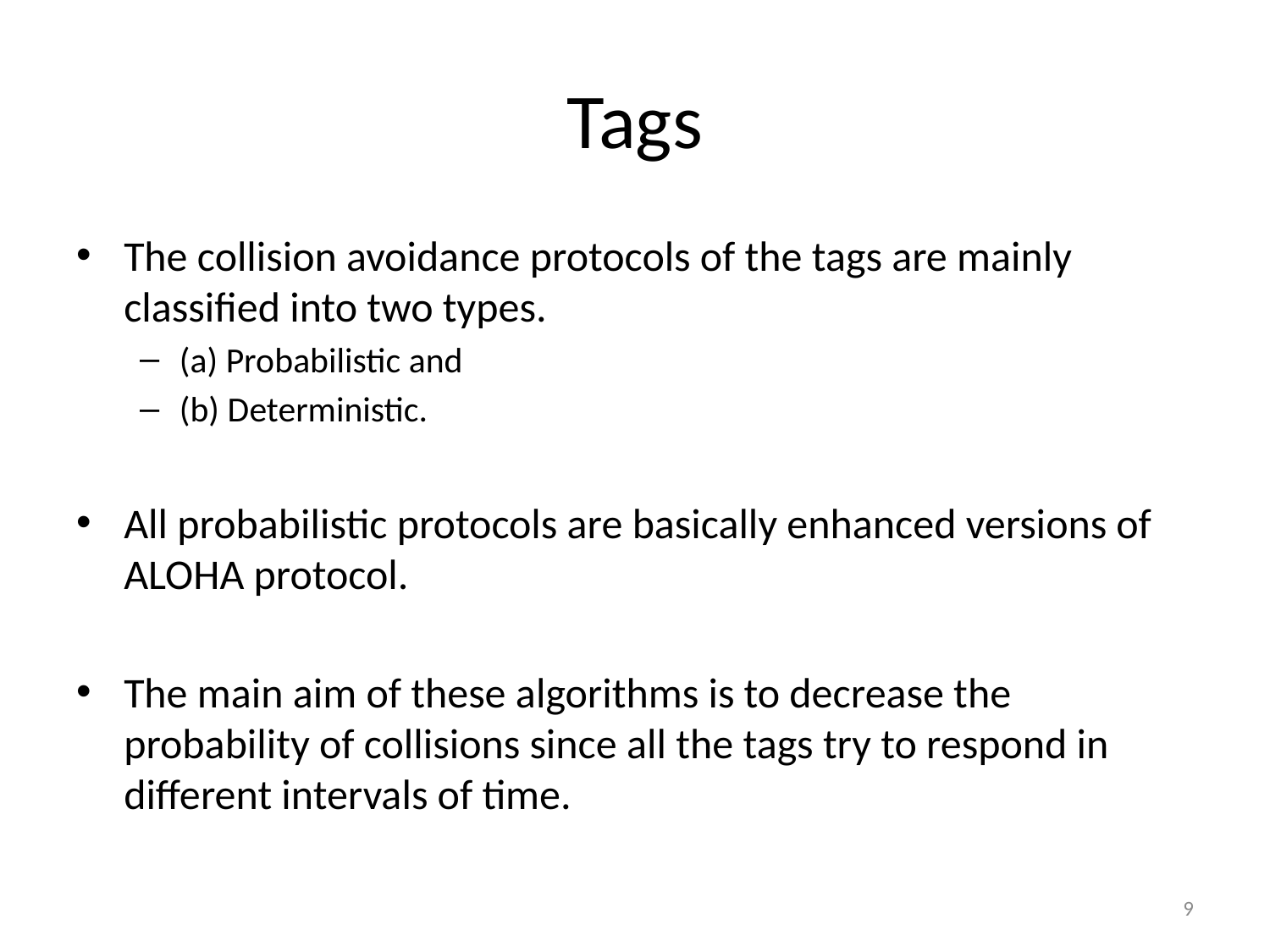

# Tags
The collision avoidance protocols of the tags are mainly classified into two types.
(a) Probabilistic and
(b) Deterministic.

All probabilistic protocols are basically enhanced versions of ALOHA protocol.

The main aim of these algorithms is to decrease the probability of collisions since all the tags try to respond in different intervals of time.
9